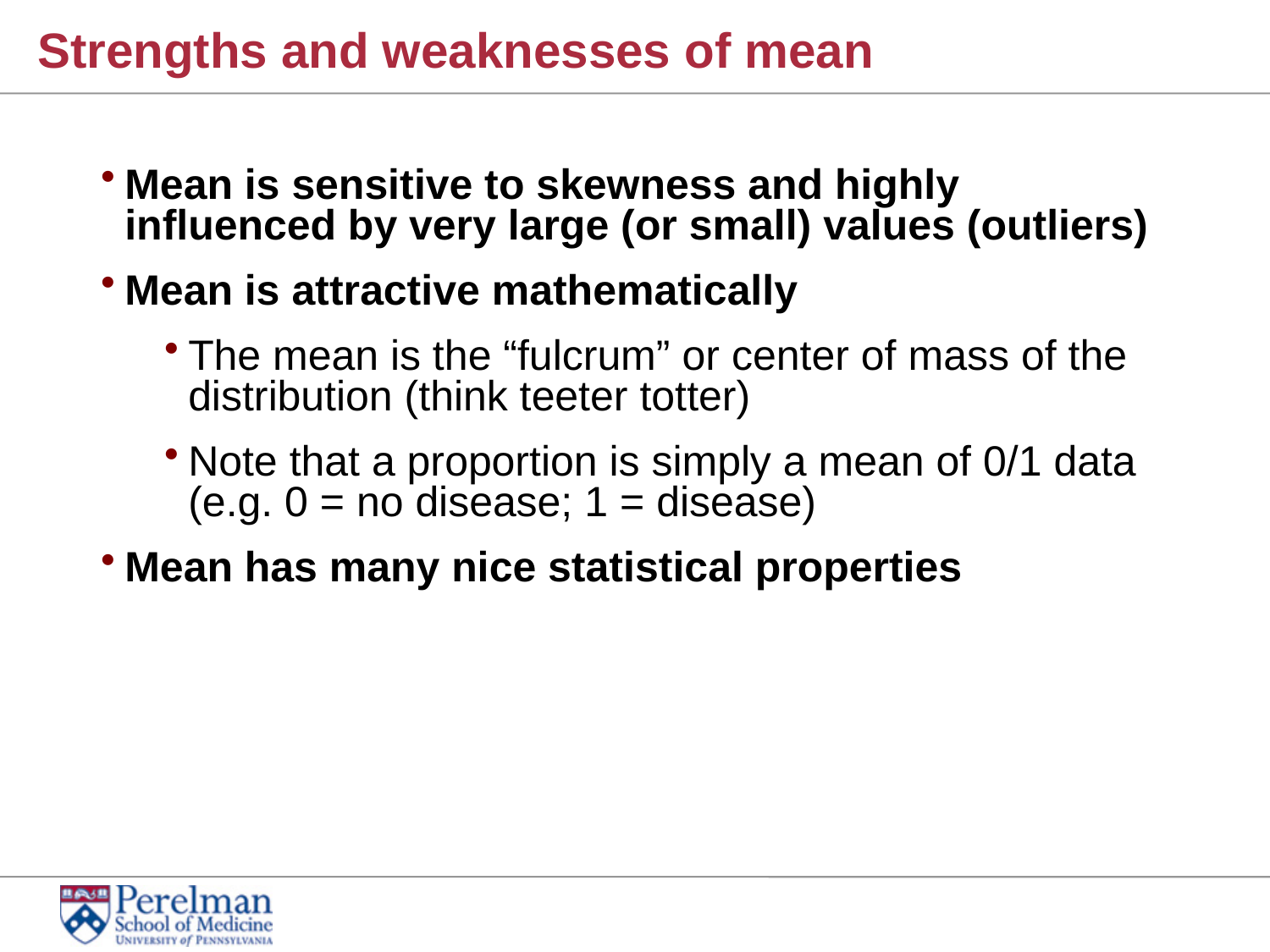

Strengths and weaknesses of mean
Mean is sensitive to skewness and highly influenced by very large (or small) values (outliers)
Mean is attractive mathematically
The mean is the “fulcrum” or center of mass of the distribution (think teeter totter)
Note that a proportion is simply a mean of 0/1 data (e.g. 0 = no disease; 1 = disease)
Mean has many nice statistical properties